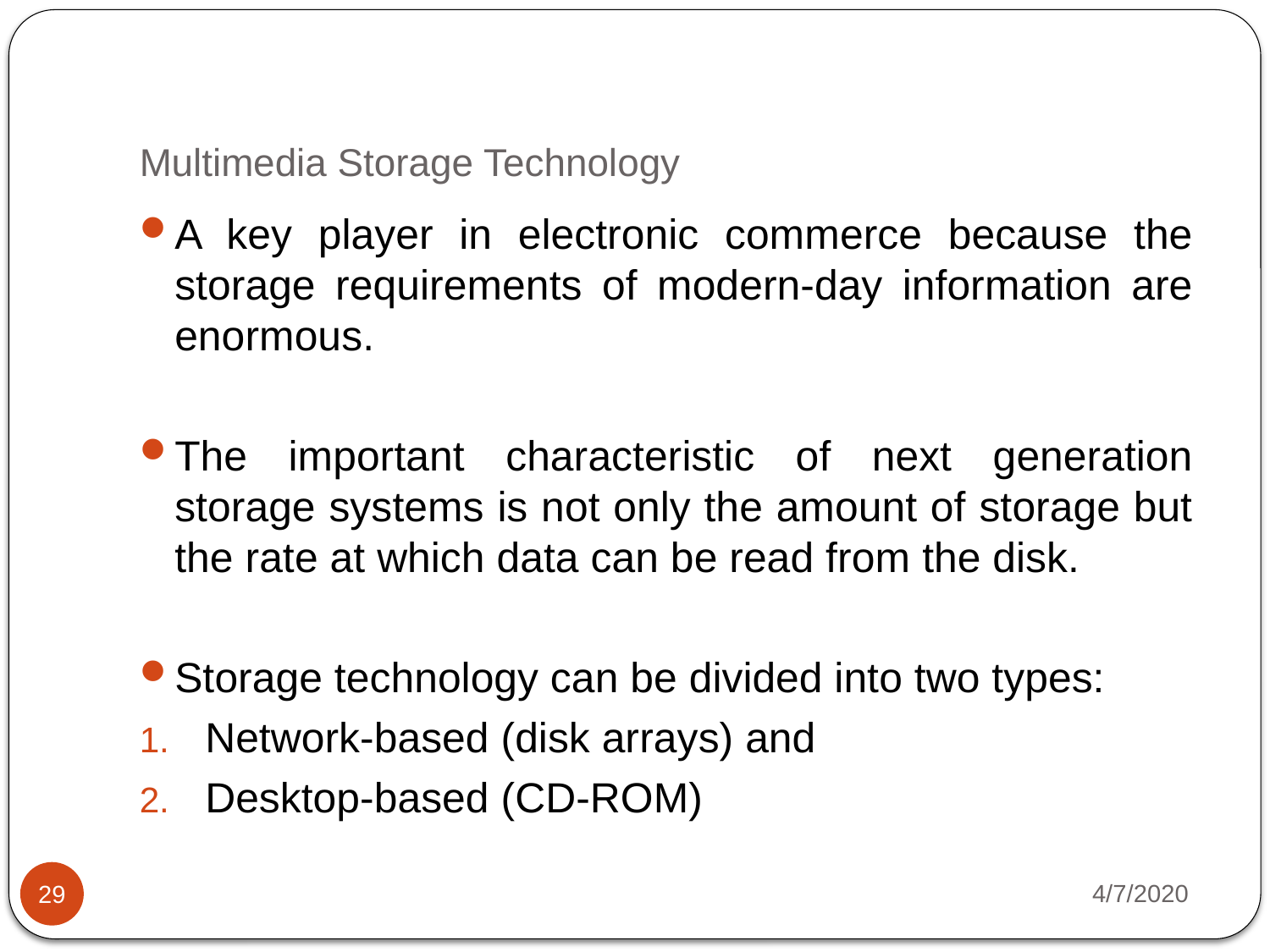

# Multimedia Storage Technology
A key player in electronic commerce because the storage requirements of modern-day information are enormous.

The important characteristic of next generation storage systems is not only the amount of storage but the rate at which data can be read from the disk.

Storage technology can be divided into two types:
Network-based (disk arrays) and
Desktop-based (CD-ROM)
4/7/2020
29